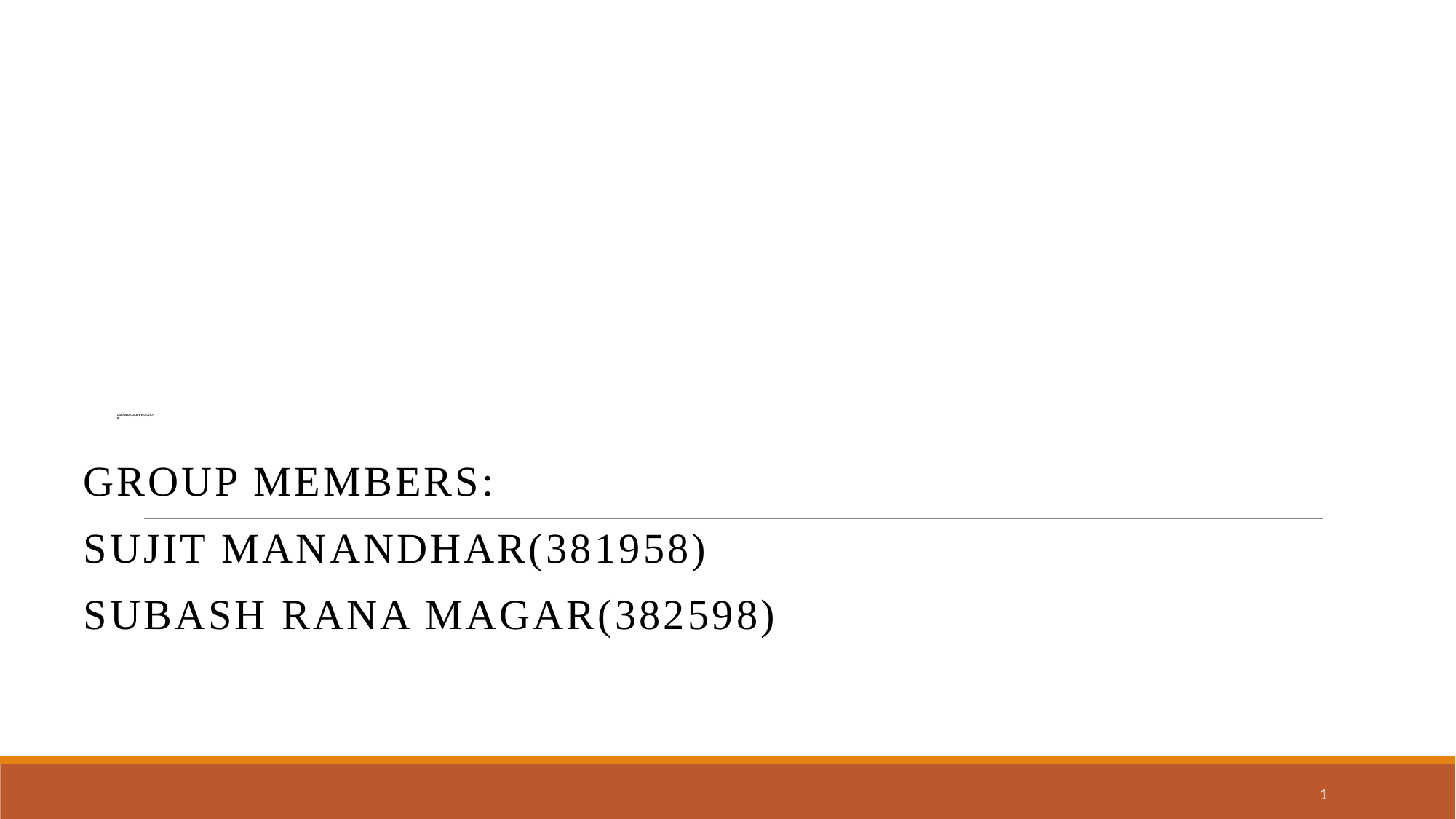

# RAILWAY RESERVATION SYSTEM BCA-VIII
Group Members:
Sujit manandhar(381958)
Subash Rana magar(382598)

1